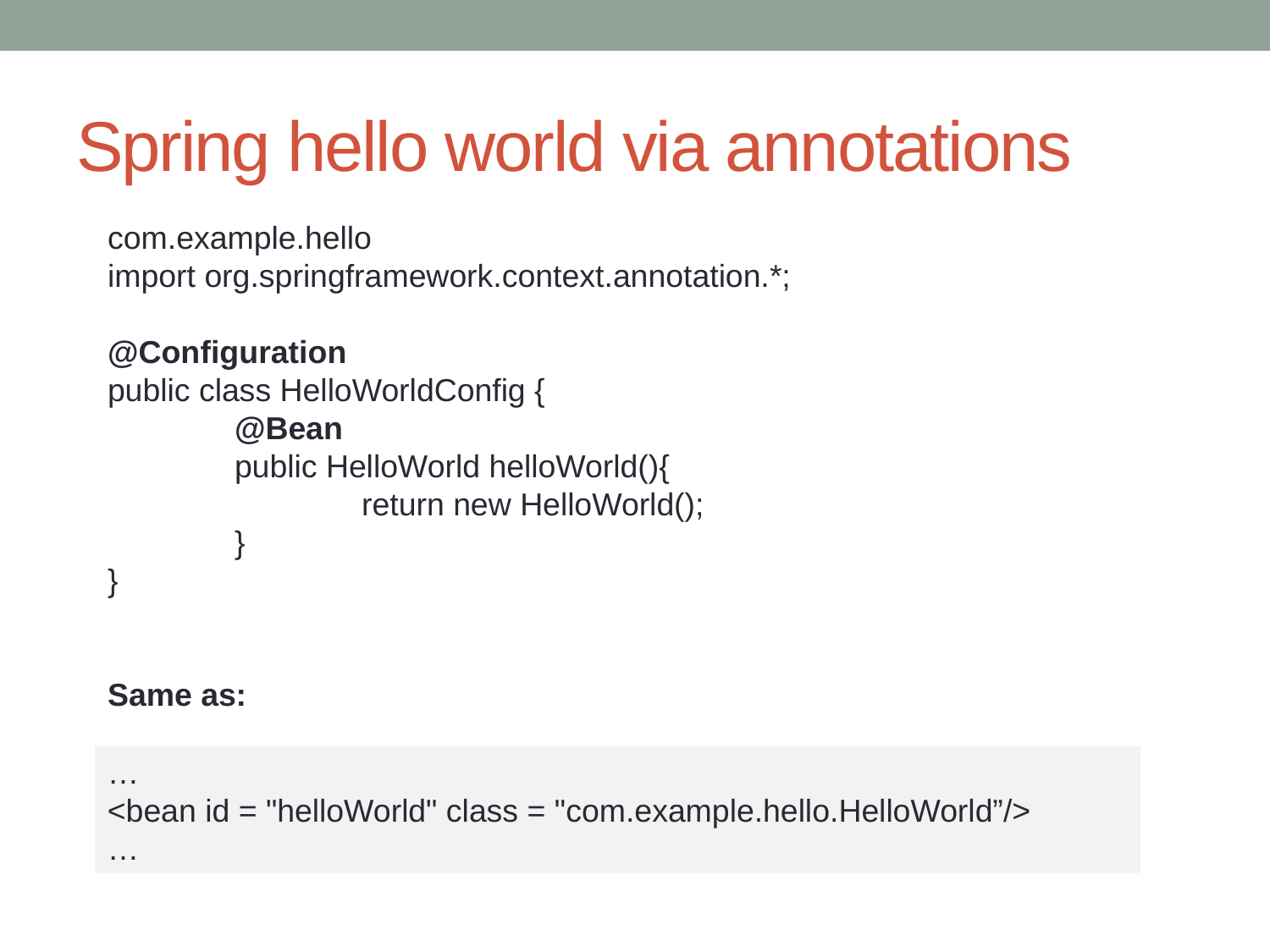

# Spring hello world via annotations
com.example.hello
import org.springframework.context.annotation.*;

@Configuration
public class HelloWorldConfig {
	@Bean
	public HelloWorld helloWorld(){
		return new HelloWorld();
	}
}

Same as:
…
<bean id = "helloWorld" class = "com.example.hello.HelloWorld”/>
…